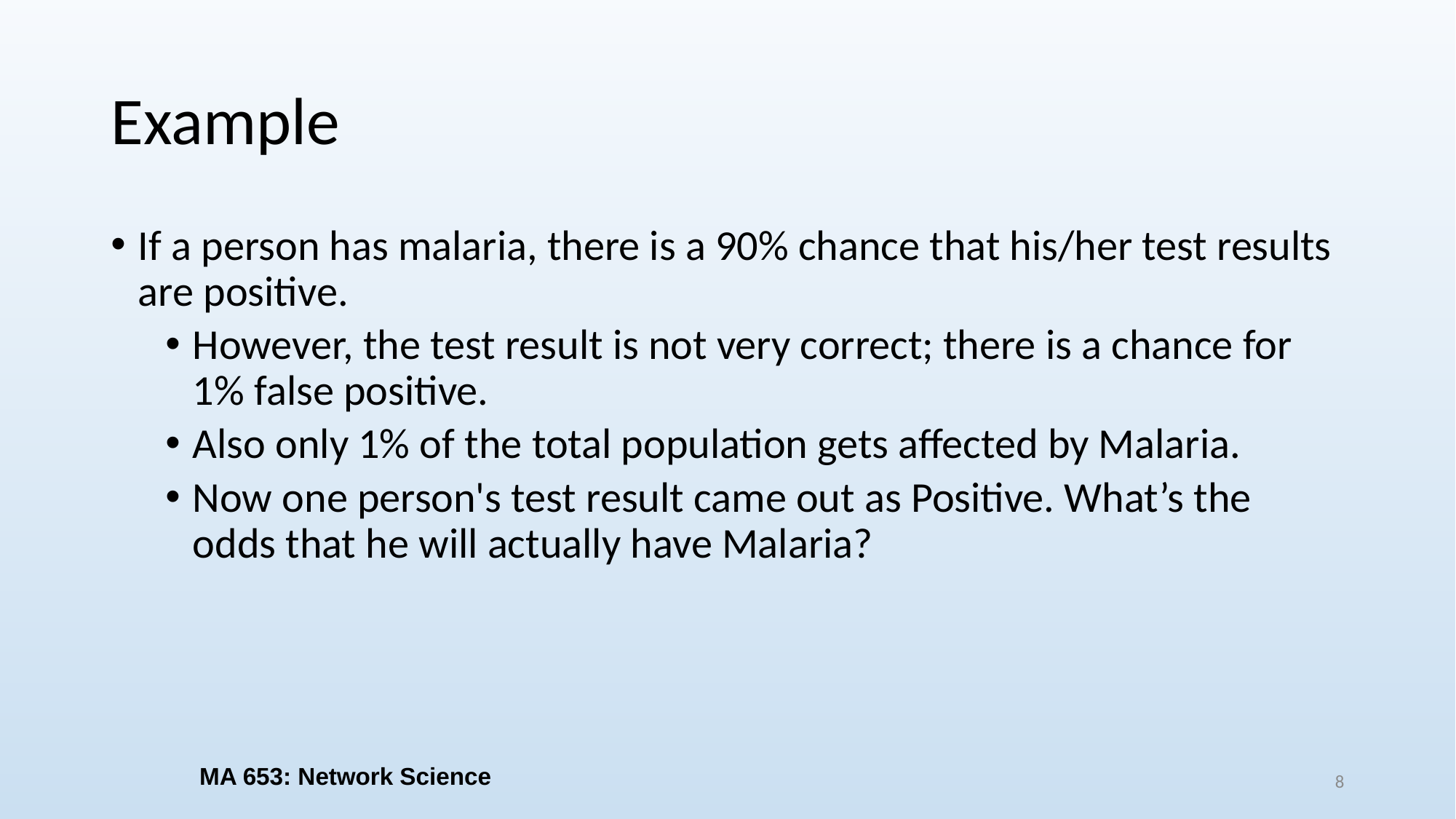

# Example
If a person has malaria, there is a 90% chance that his/her test results are positive.
However, the test result is not very correct; there is a chance for 1% false positive.
Also only 1% of the total population gets affected by Malaria.
Now one person's test result came out as Positive. What’s the odds that he will actually have Malaria?
MA 653: Network Science
8